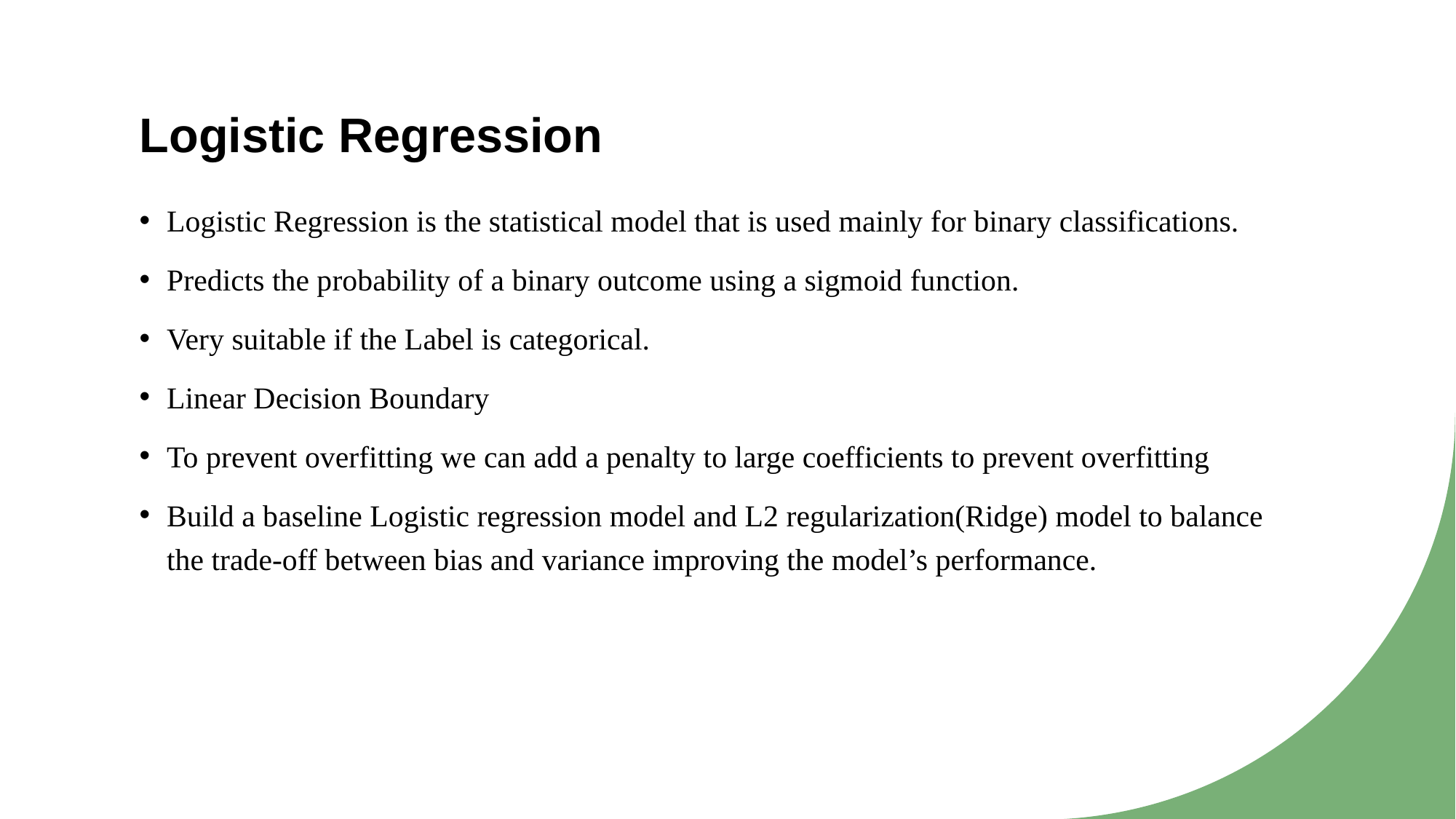

# Logistic Regression
Logistic Regression is the statistical model that is used mainly for binary classifications.
Predicts the probability of a binary outcome using a sigmoid function.
Very suitable if the Label is categorical.
Linear Decision Boundary
To prevent overfitting we can add a penalty to large coefficients to prevent overfitting
Build a baseline Logistic regression model and L2 regularization(Ridge) model to balance the trade-off between bias and variance improving the model’s performance.